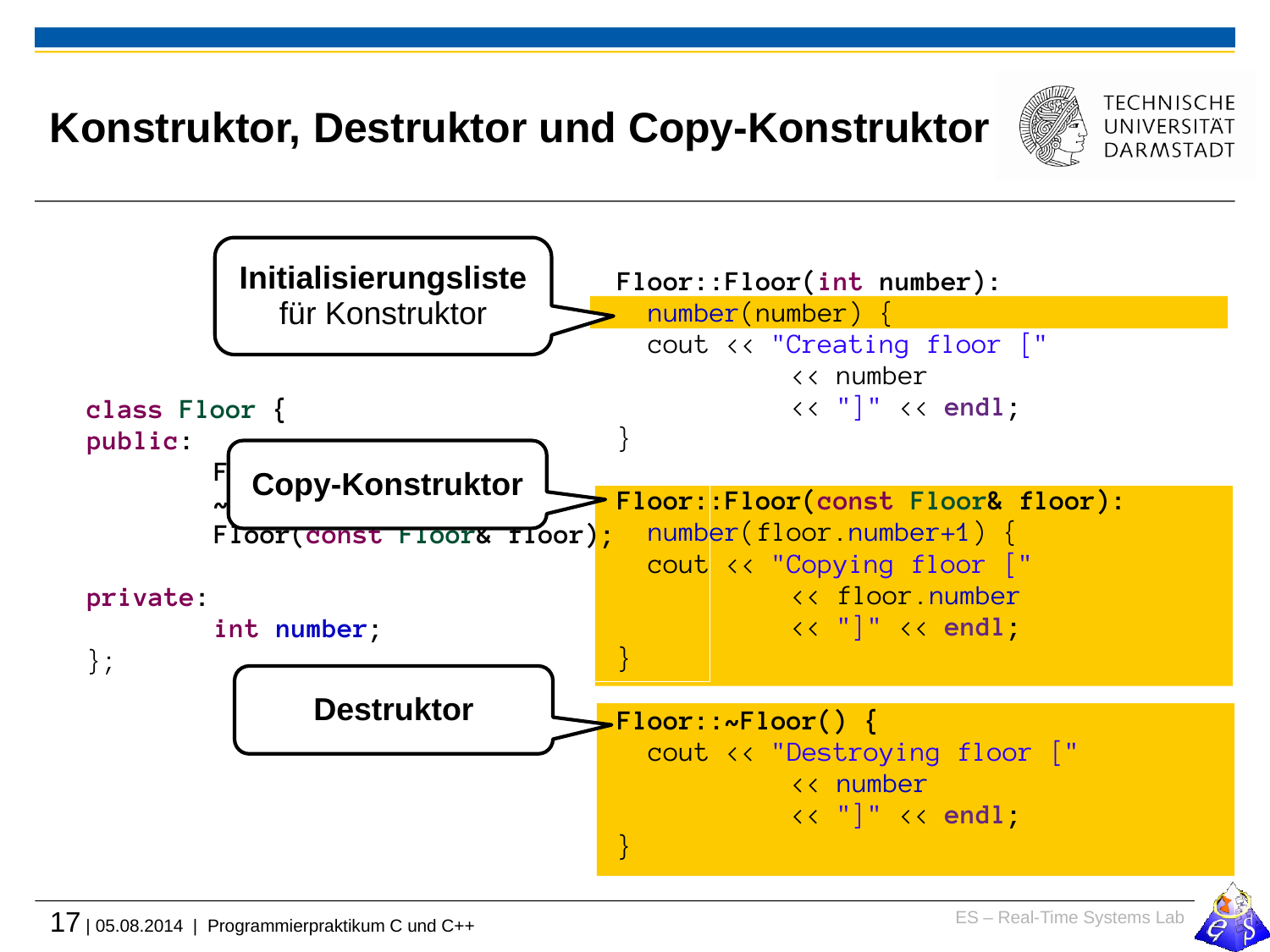

# Konstruktor, Destruktor und Copy-Konstruktor
Initialisierungsliste für Konstruktor
Floor::Floor(int number):
  number(number) {
  cout << "Creating floor ["
 	   << number
 	   << "]" << endl;
}

Floor::Floor(const Floor& floor):
  number(floor.number+1) {
  cout << "Copying floor ["
 	   << floor.number
 	   << "]" << endl;
}

Floor::~Floor() {
  cout << "Destroying floor ["
 	   << number
 	   << "]" << endl;
}

class Floor {
public:
	Floor(int number);
	~Floor();
	Floor(const Floor& floor);

private:
	int number;
};
Copy-Konstruktor

Destruktor